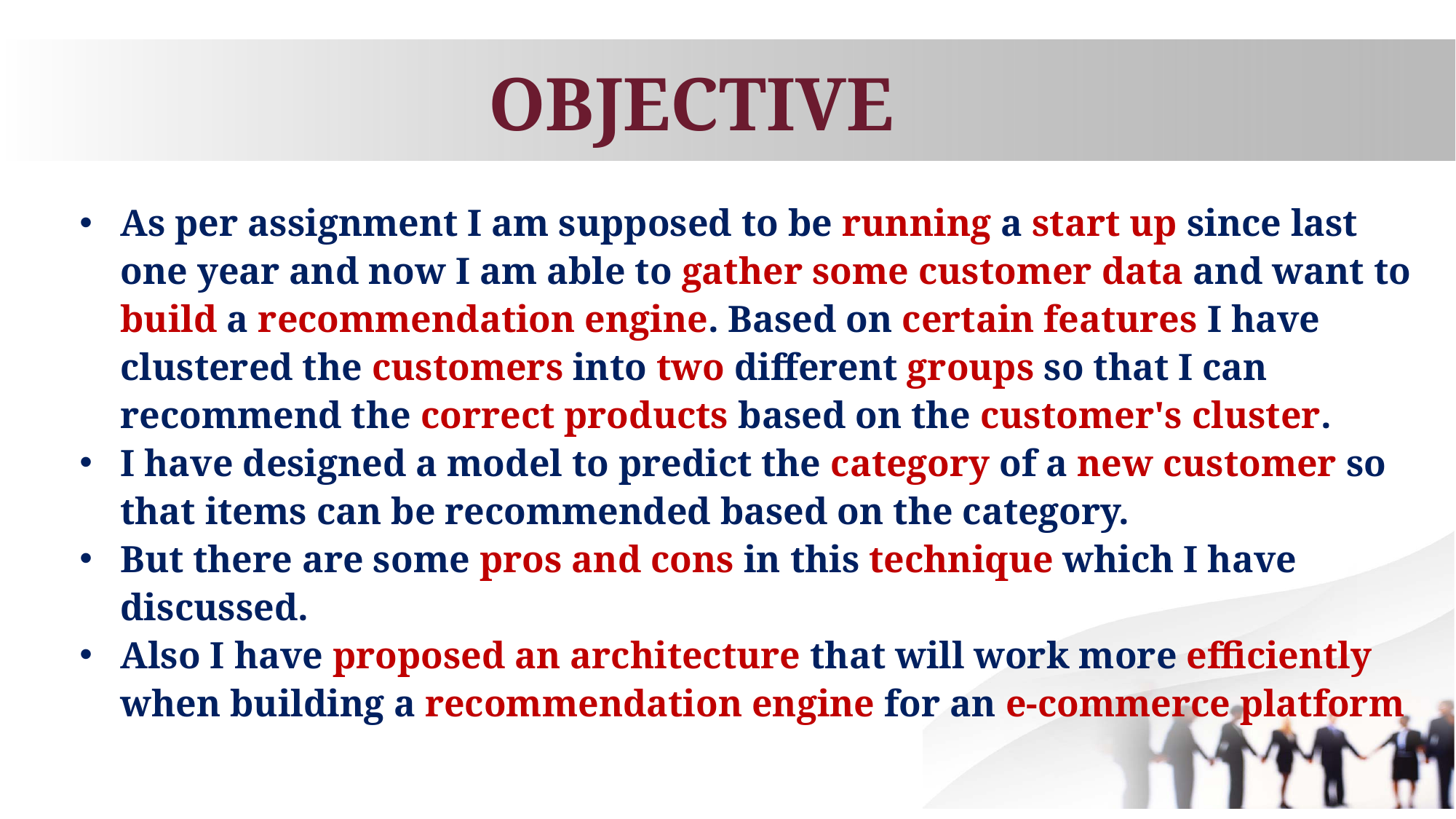

# OBJECTIVE
As per assignment I am supposed to be running a start up since last one year and now I am able to gather some customer data and want to build a recommendation engine. Based on certain features I have clustered the customers into two different groups so that I can recommend the correct products based on the customer's cluster.
I have designed a model to predict the category of a new customer so that items can be recommended based on the category.
But there are some pros and cons in this technique which I have discussed.
Also I have proposed an architecture that will work more efficiently when building a recommendation engine for an e-commerce platform